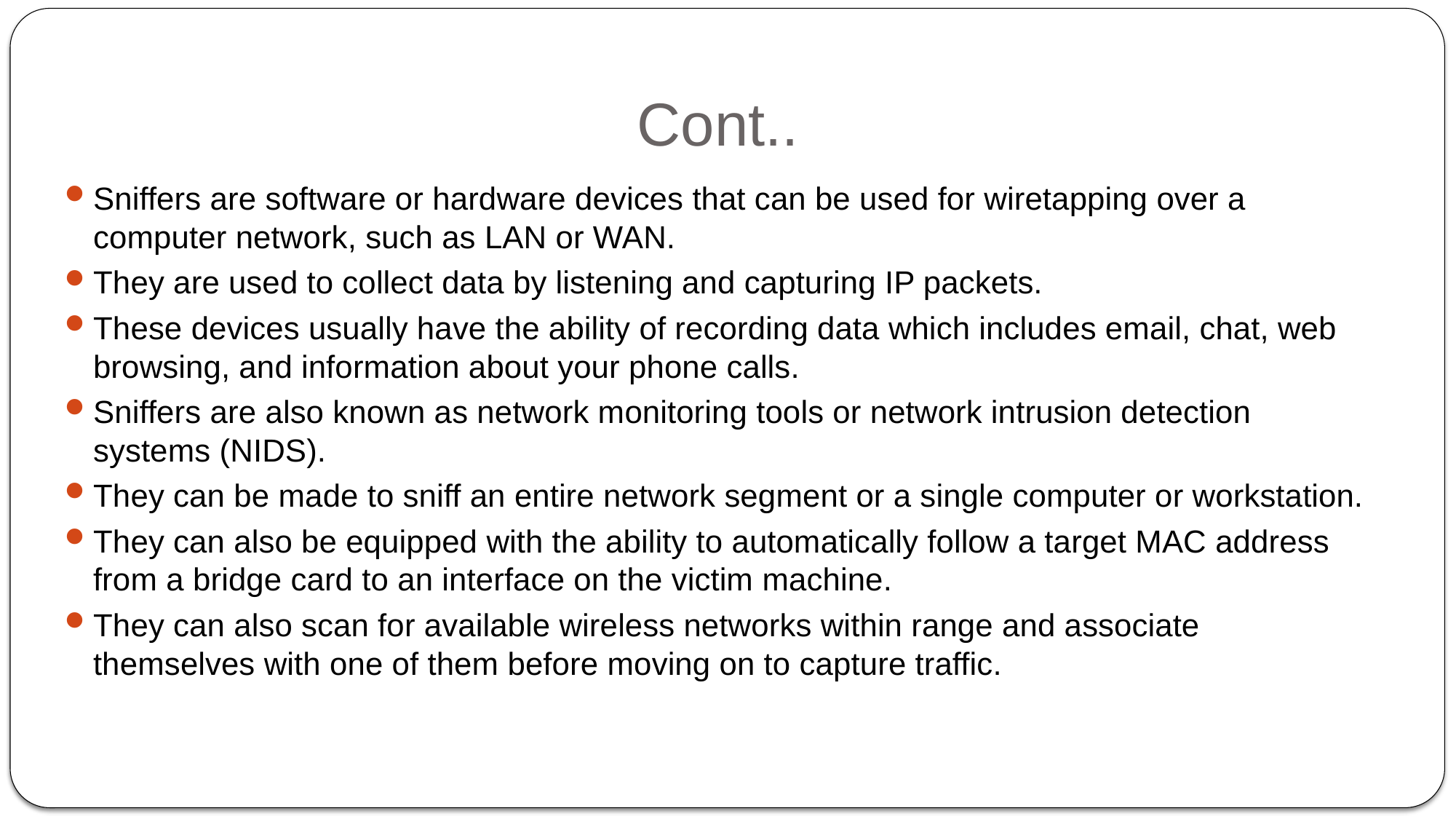

# Cont..
Sniffers are software or hardware devices that can be used for wiretapping over a computer network, such as LAN or WAN.
They are used to collect data by listening and capturing IP packets.
These devices usually have the ability of recording data which includes email, chat, web browsing, and information about your phone calls.
Sniffers are also known as network monitoring tools or network intrusion detection systems (NIDS).
They can be made to sniff an entire network segment or a single computer or workstation.
They can also be equipped with the ability to automatically follow a target MAC address from a bridge card to an interface on the victim machine.
They can also scan for available wireless networks within range and associate themselves with one of them before moving on to capture traffic.